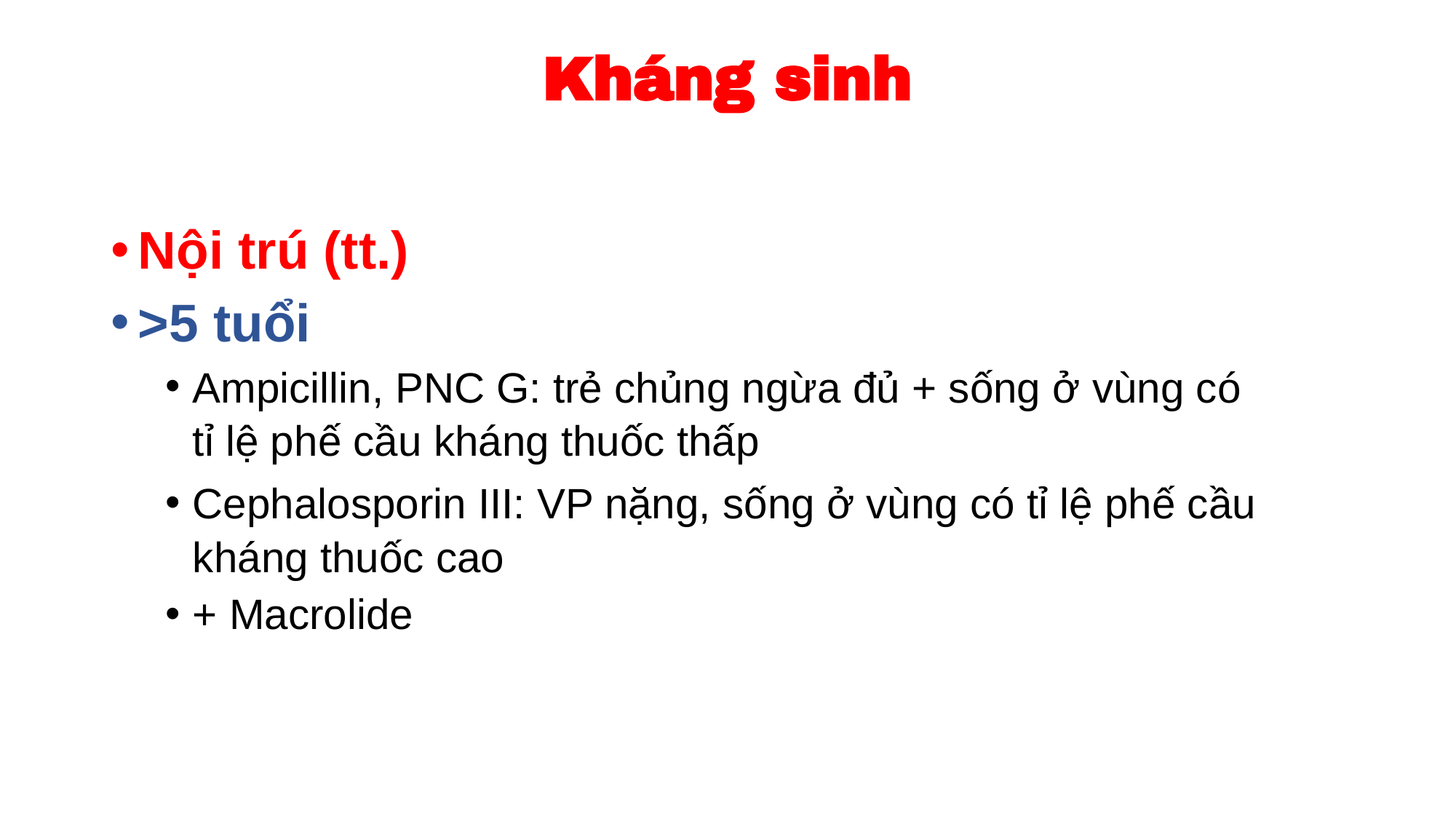

# Kháng sinh
Nội trú (tt.)
>5 tuổi
Ampicillin, PNC G: trẻ chủng ngừa đủ + sống ở vùng có
tỉ lệ phế cầu kháng thuốc thấp
Cephalosporin III: VP nặng, sống ở vùng có tỉ lệ phế cầu kháng thuốc cao
+ Macrolide